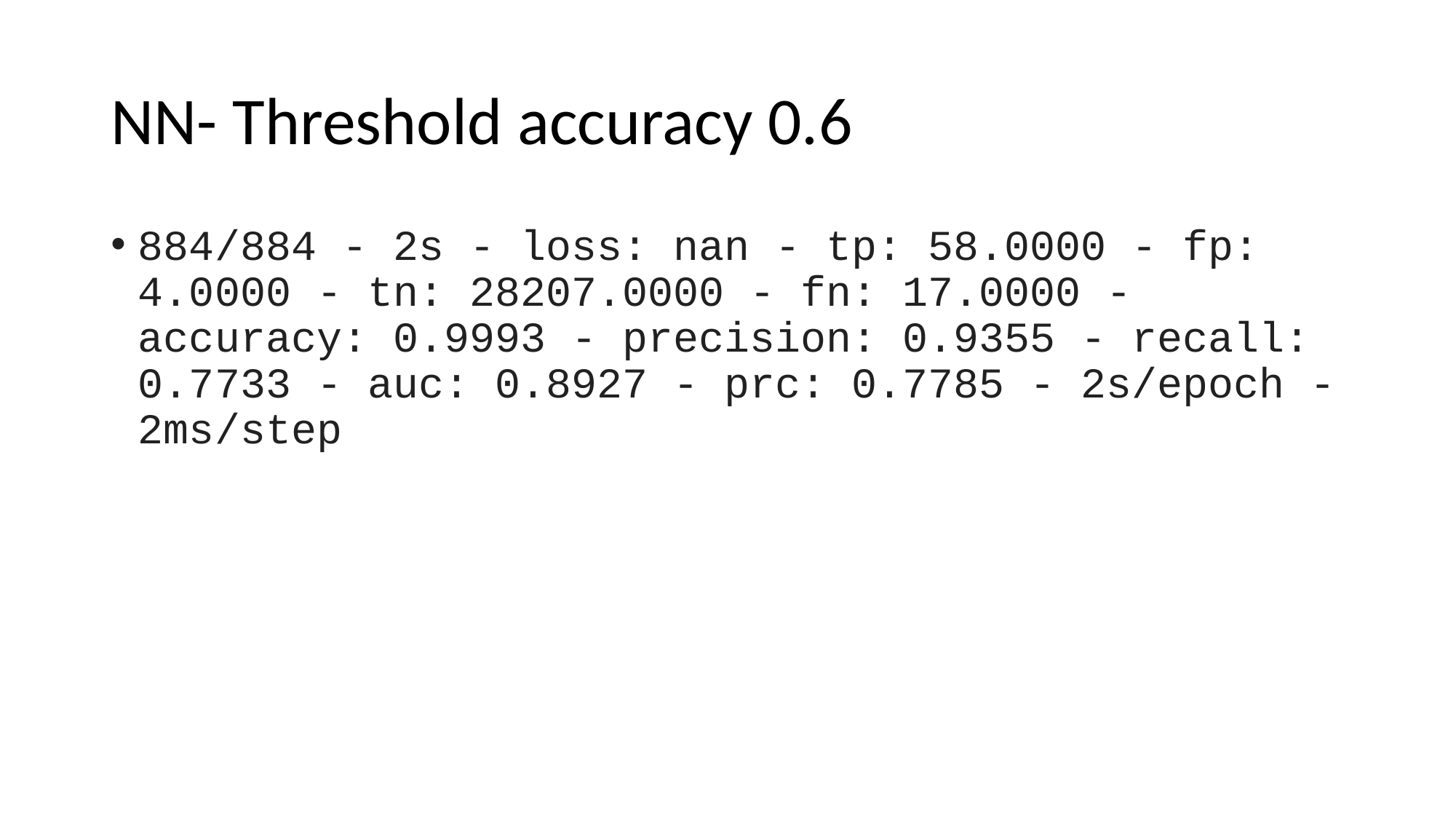

# NN- Threshold accuracy 0.6
884/884 - 2s - loss: nan - tp: 58.0000 - fp: 4.0000 - tn: 28207.0000 - fn: 17.0000 - accuracy: 0.9993 - precision: 0.9355 - recall: 0.7733 - auc: 0.8927 - prc: 0.7785 - 2s/epoch - 2ms/step